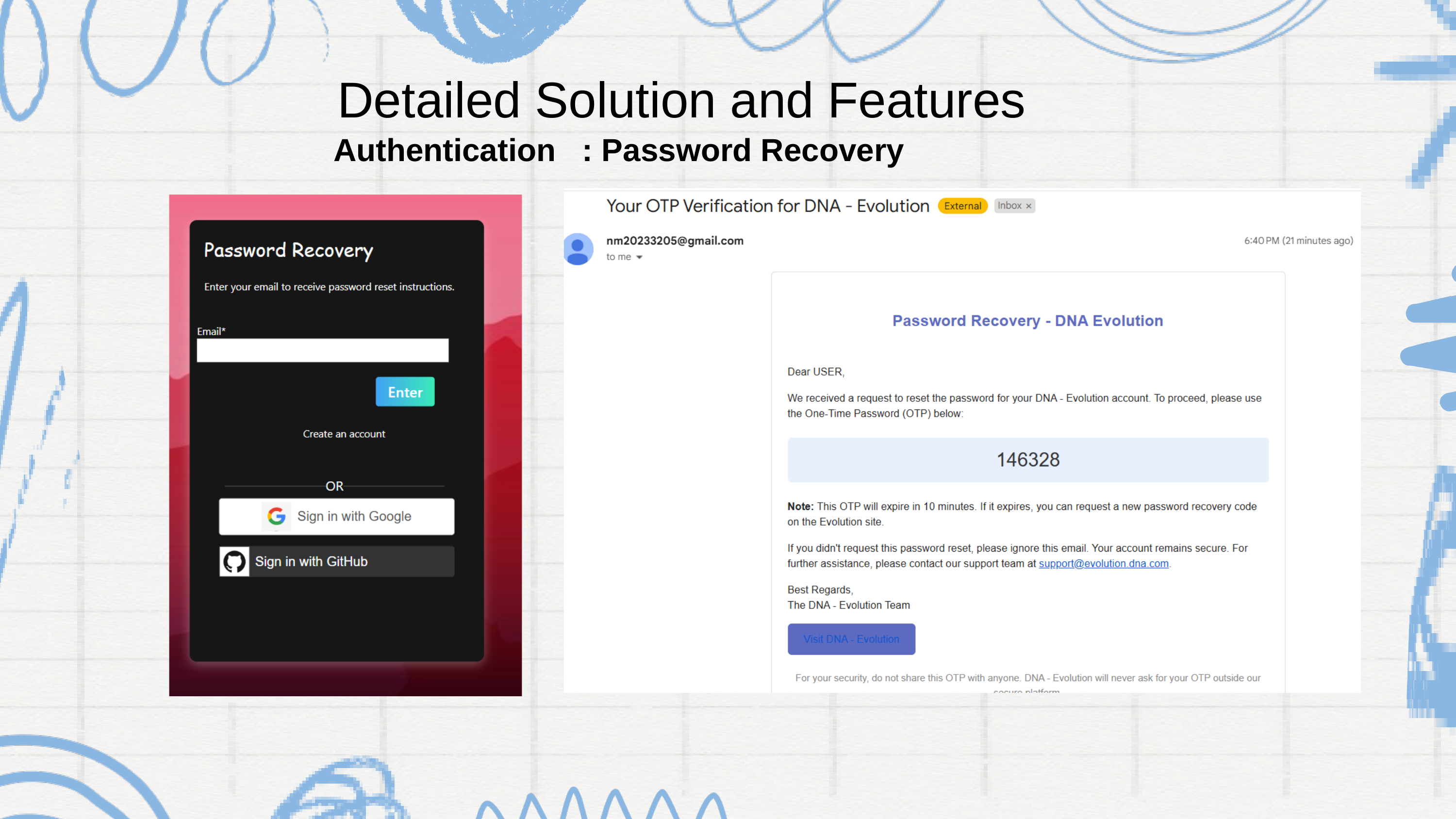

Detailed Solution and Features
       Authentication   : Password Recovery